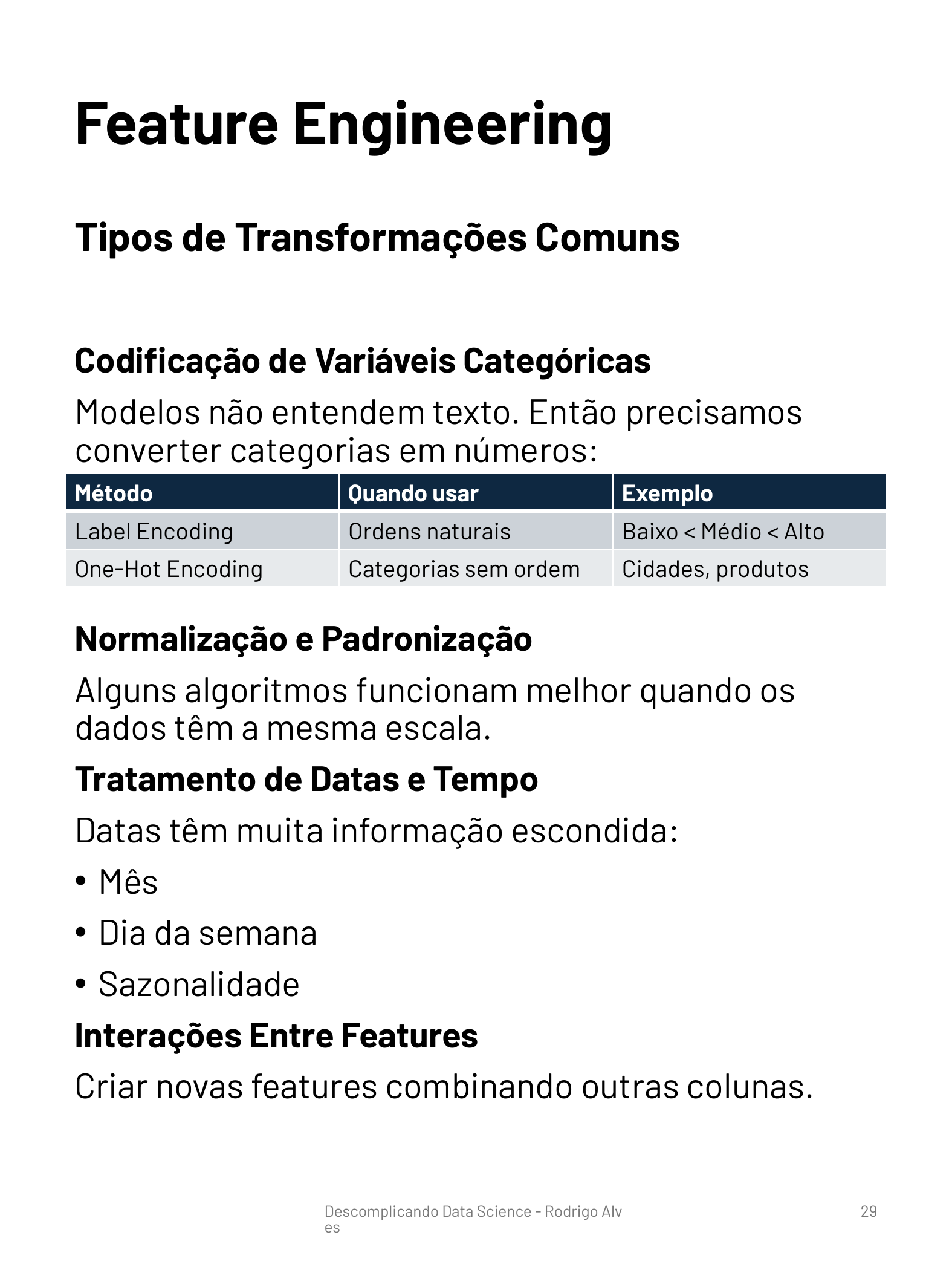

# Feature Engineering
Tipos de Transformações Comuns
Codificação de Variáveis Categóricas
Modelos não entendem texto. Então precisamos converter categorias em números:

Normalização e Padronização
Alguns algoritmos funcionam melhor quando os dados têm a mesma escala.
Tratamento de Datas e Tempo
Datas têm muita informação escondida:
Mês
Dia da semana
Sazonalidade
Interações Entre Features
Criar novas features combinando outras colunas.

| Método | Quando usar | Exemplo |
| --- | --- | --- |
| Label Encoding | Ordens naturais | Baixo < Médio < Alto |
| One-Hot Encoding | Categorias sem ordem | Cidades, produtos |
Descomplicando Data Science - Rodrigo Alves
29